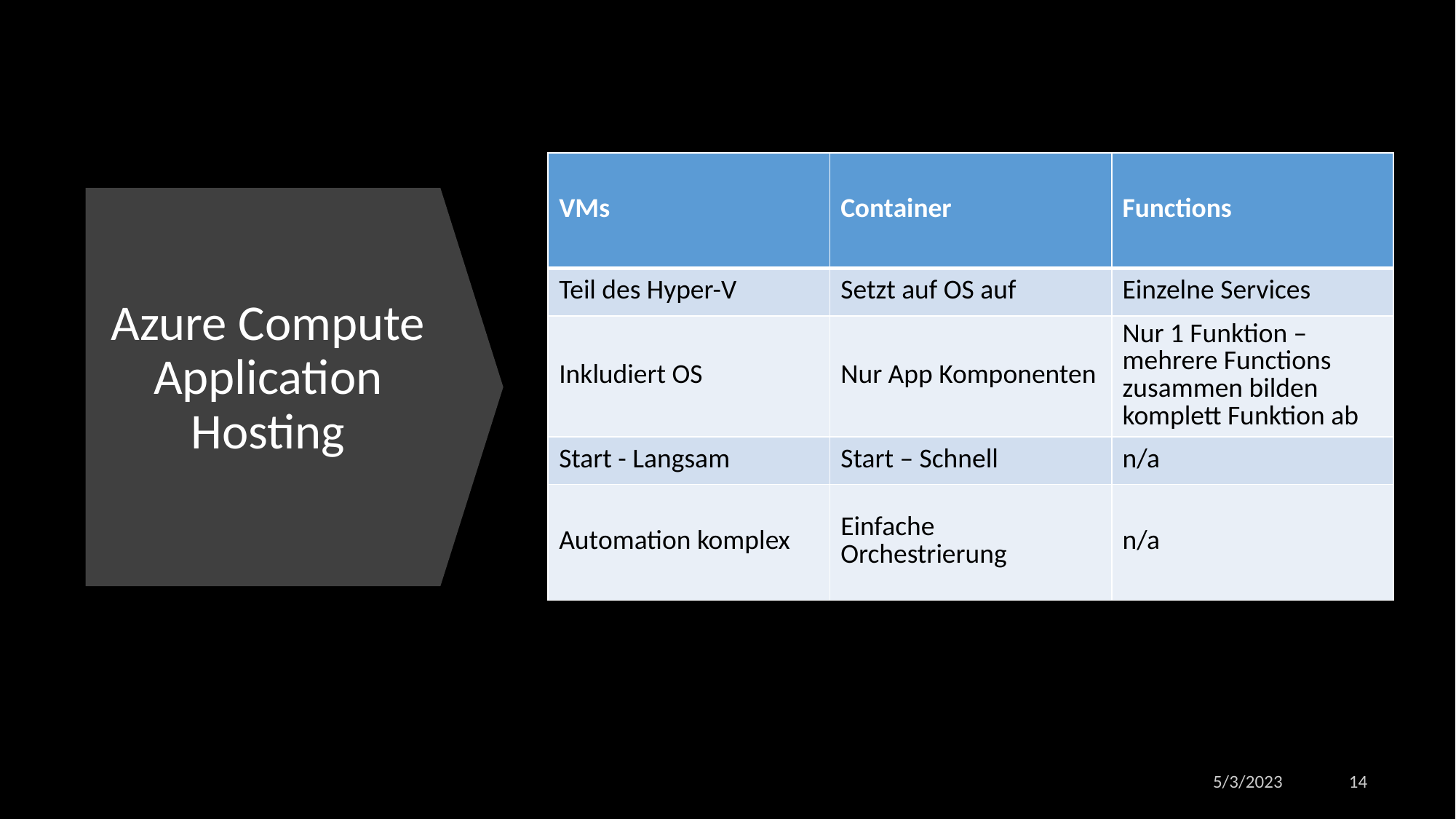

| VMs | Container | Functions |
| --- | --- | --- |
| Teil des Hyper-V | Setzt auf OS auf | Einzelne Services |
| Inkludiert OS | Nur App Komponenten | Nur 1 Funktion – mehrere Functions zusammen bilden komplett Funktion ab |
| Start - Langsam | Start – Schnell | n/a |
| Automation komplex | Einfache Orchestrierung | n/a |

# Azure Compute Application Hosting
5/3/2023
14